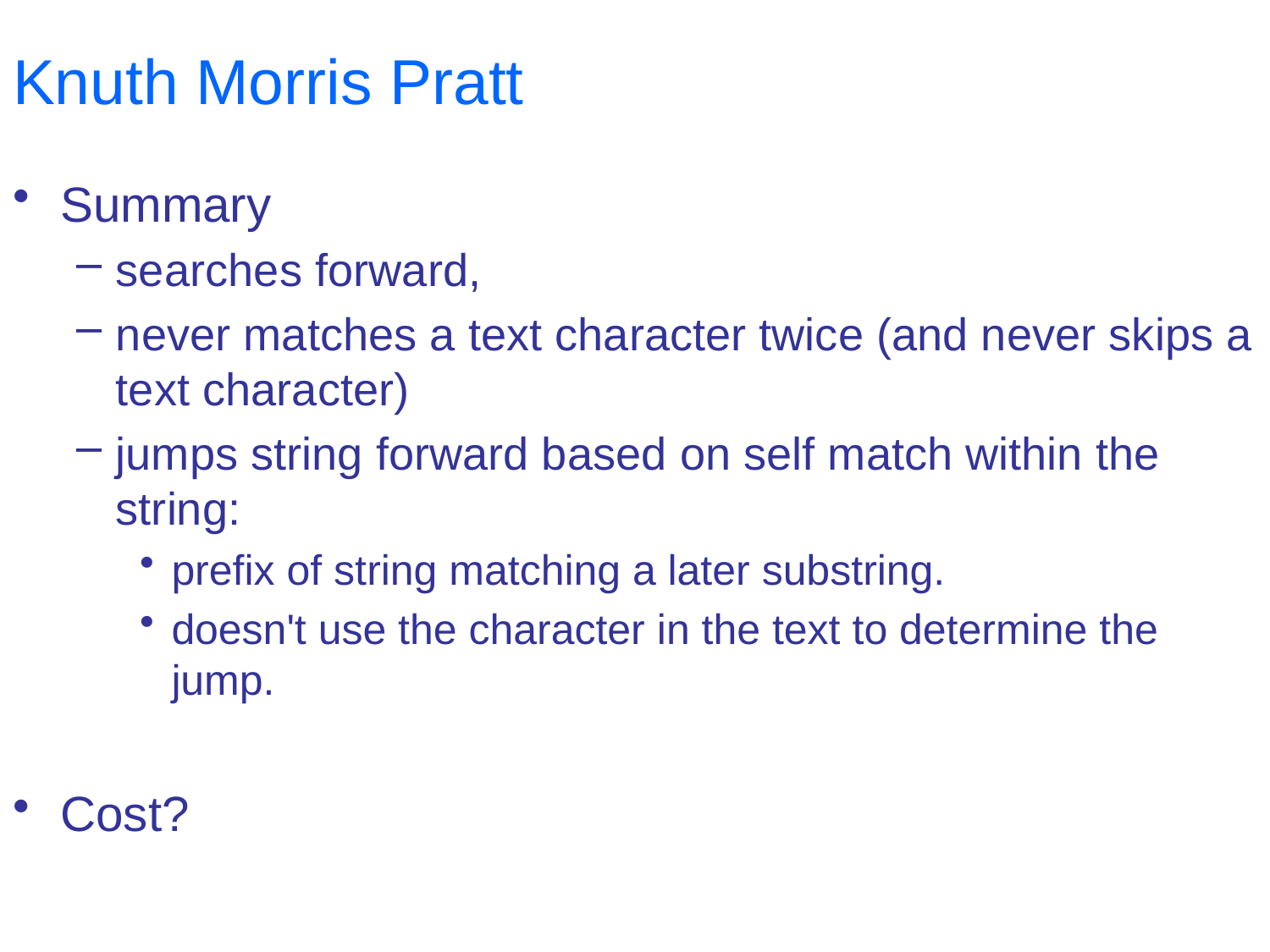

# Knuth Morris Pratt
Summary
searches forward,
never matches a text character twice (and never skips a text character)
jumps string forward based on self match within the string:
prefix of string matching a later substring.
doesn't use the character in the text to determine the jump.

Cost?